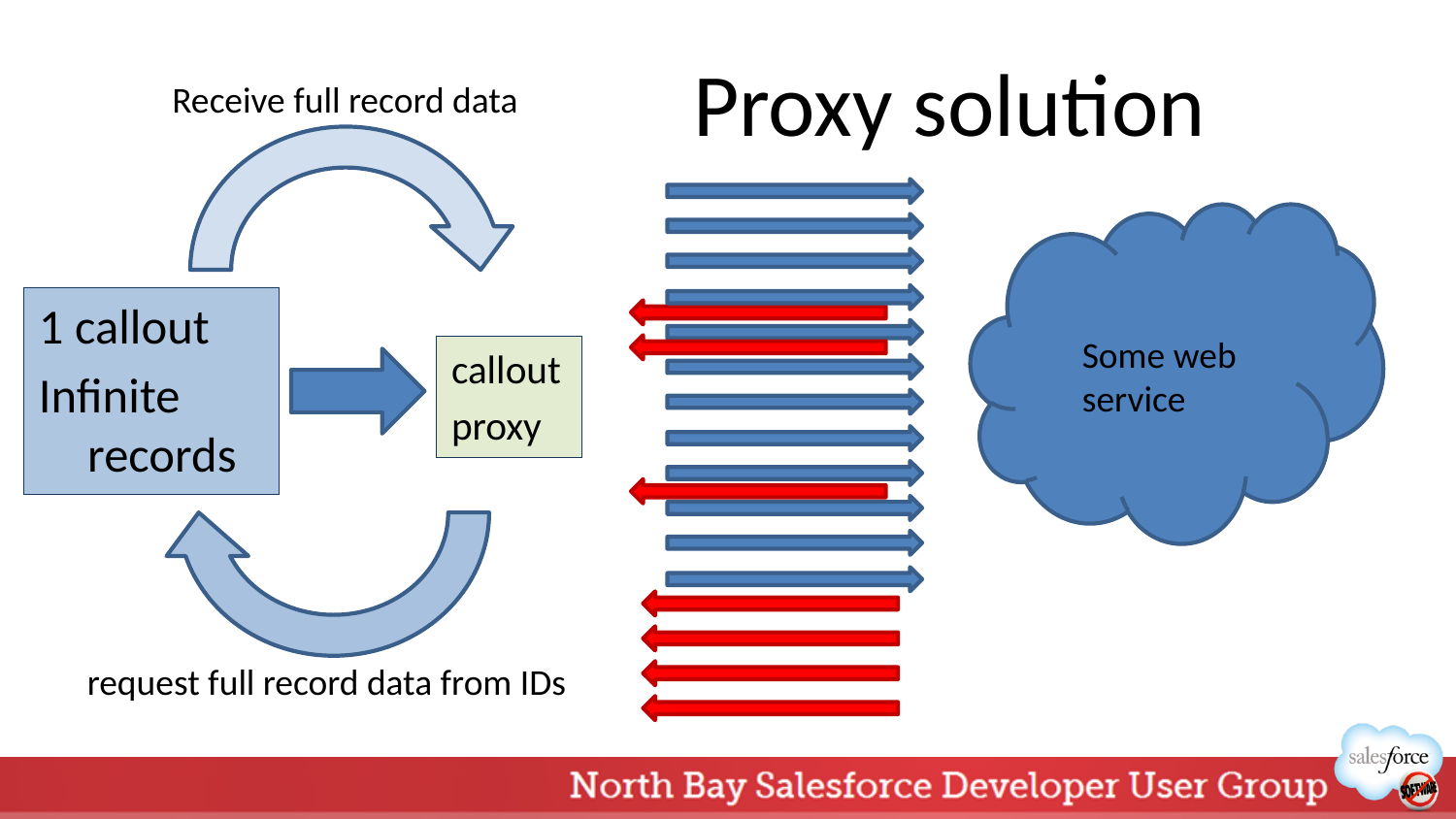

# Proxy solution
Receive full record data

1 callout
Infinite records

Some web service

callout
proxy

request full record data from IDs